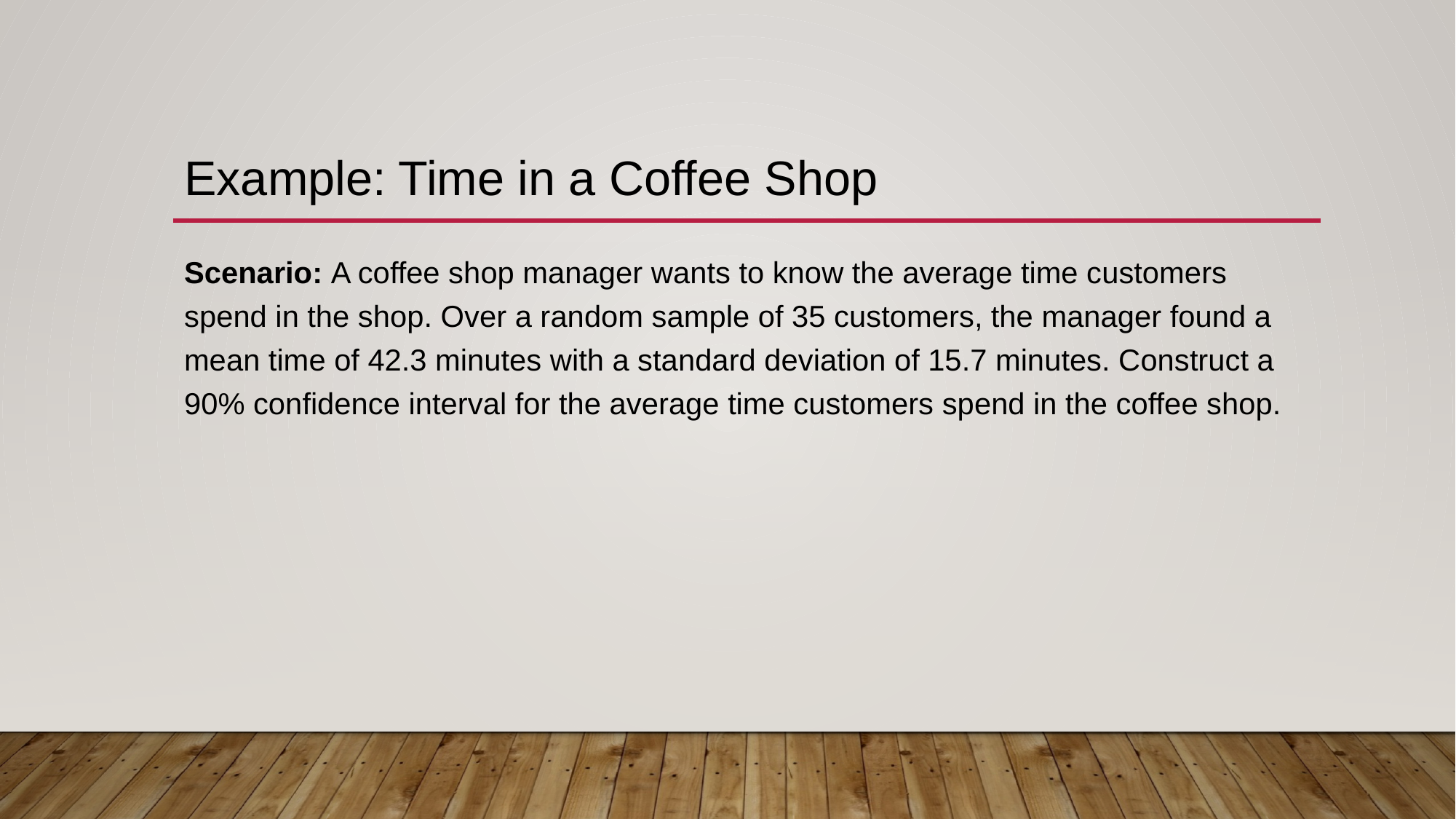

# Example: Time in a Coffee Shop
Scenario: A coffee shop manager wants to know the average time customers spend in the shop. Over a random sample of 35 customers, the manager found a mean time of 42.3 minutes with a standard deviation of 15.7 minutes. Construct a 90% confidence interval for the average time customers spend in the coffee shop.